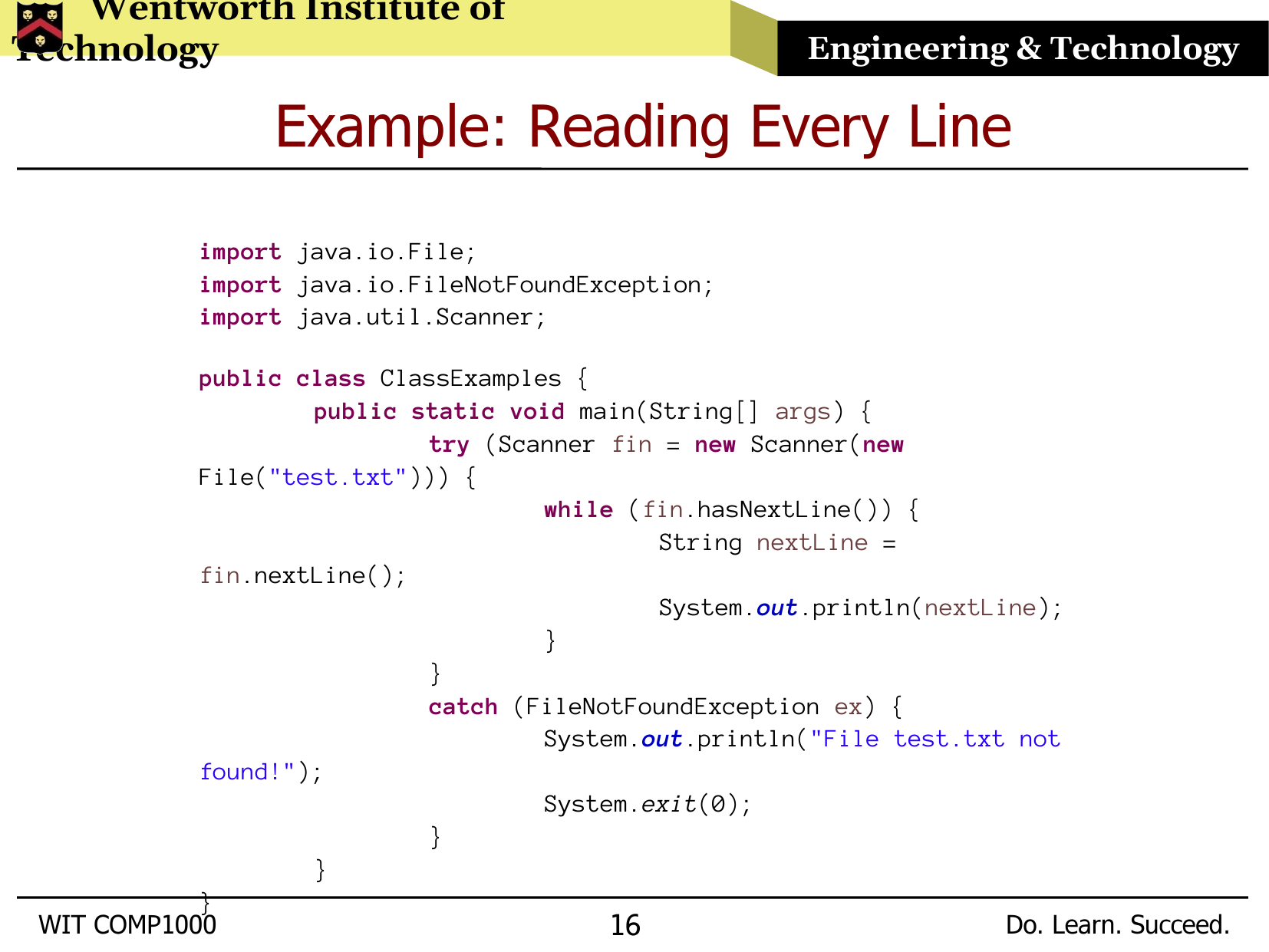

# Example: Reading Every Line
import java.io.File;
import java.io.FileNotFoundException;
import java.util.Scanner;

public class ClassExamples {
	public static void main(String[] args) {
		try (Scanner fin = new Scanner(new File("test.txt"))) {
			while (fin.hasNextLine()) {
				String nextLine = fin.nextLine();
				System.out.println(nextLine);
			}
		}
		catch (FileNotFoundException ex) {
			System.out.println("File test.txt not found!");
			System.exit(0);
		}
	}
}